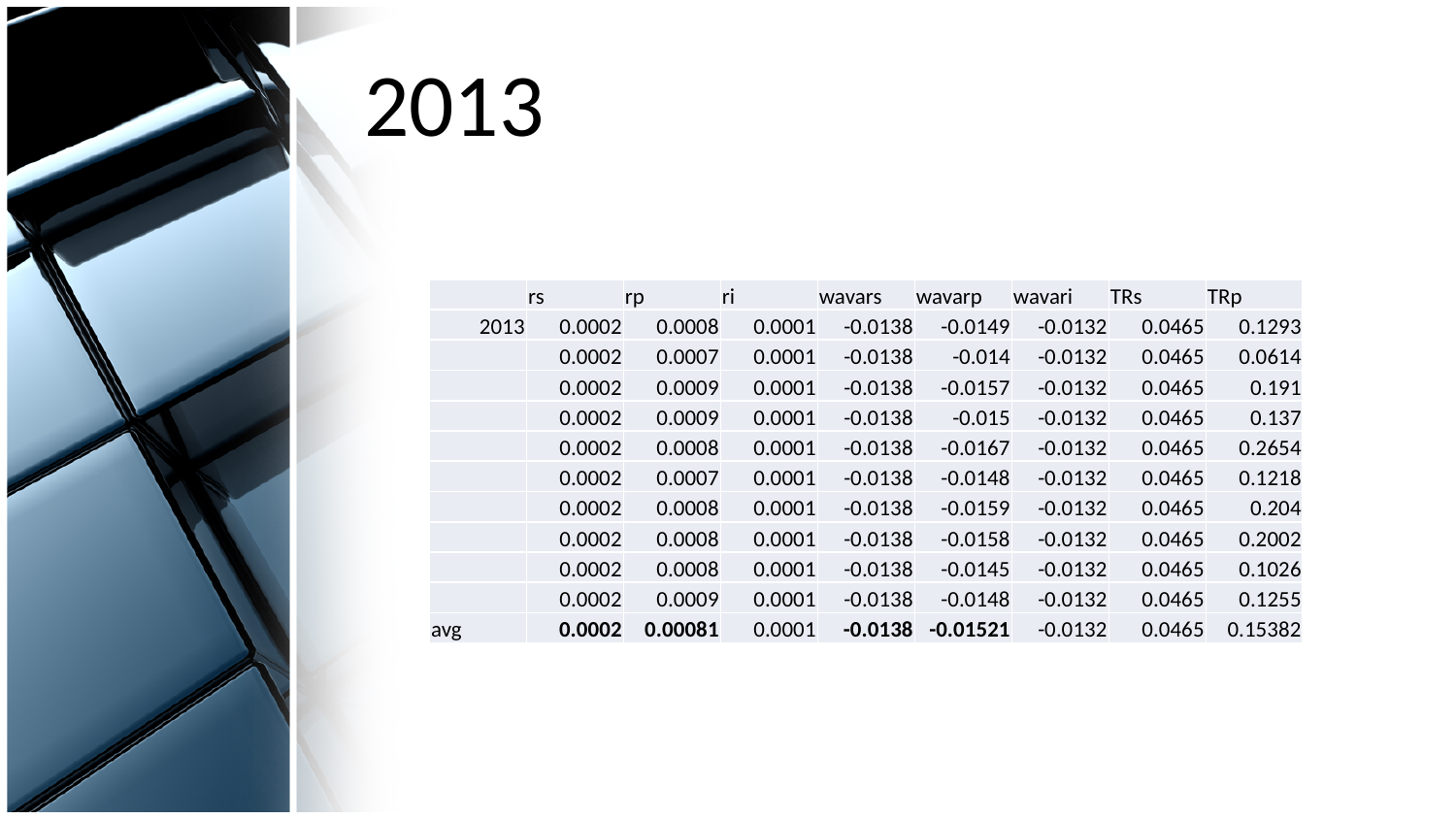

# 2013
|  | rs | rp | ri | wavars | wavarp | wavari | TRs | TRp |
| --- | --- | --- | --- | --- | --- | --- | --- | --- |
| 2013 | 0.0002 | 0.0008 | 0.0001 | -0.0138 | -0.0149 | -0.0132 | 0.0465 | 0.1293 |
|  | 0.0002 | 0.0007 | 0.0001 | -0.0138 | -0.014 | -0.0132 | 0.0465 | 0.0614 |
|  | 0.0002 | 0.0009 | 0.0001 | -0.0138 | -0.0157 | -0.0132 | 0.0465 | 0.191 |
|  | 0.0002 | 0.0009 | 0.0001 | -0.0138 | -0.015 | -0.0132 | 0.0465 | 0.137 |
|  | 0.0002 | 0.0008 | 0.0001 | -0.0138 | -0.0167 | -0.0132 | 0.0465 | 0.2654 |
|  | 0.0002 | 0.0007 | 0.0001 | -0.0138 | -0.0148 | -0.0132 | 0.0465 | 0.1218 |
|  | 0.0002 | 0.0008 | 0.0001 | -0.0138 | -0.0159 | -0.0132 | 0.0465 | 0.204 |
|  | 0.0002 | 0.0008 | 0.0001 | -0.0138 | -0.0158 | -0.0132 | 0.0465 | 0.2002 |
|  | 0.0002 | 0.0008 | 0.0001 | -0.0138 | -0.0145 | -0.0132 | 0.0465 | 0.1026 |
|  | 0.0002 | 0.0009 | 0.0001 | -0.0138 | -0.0148 | -0.0132 | 0.0465 | 0.1255 |
| avg | 0.0002 | 0.00081 | 0.0001 | -0.0138 | -0.01521 | -0.0132 | 0.0465 | 0.15382 |